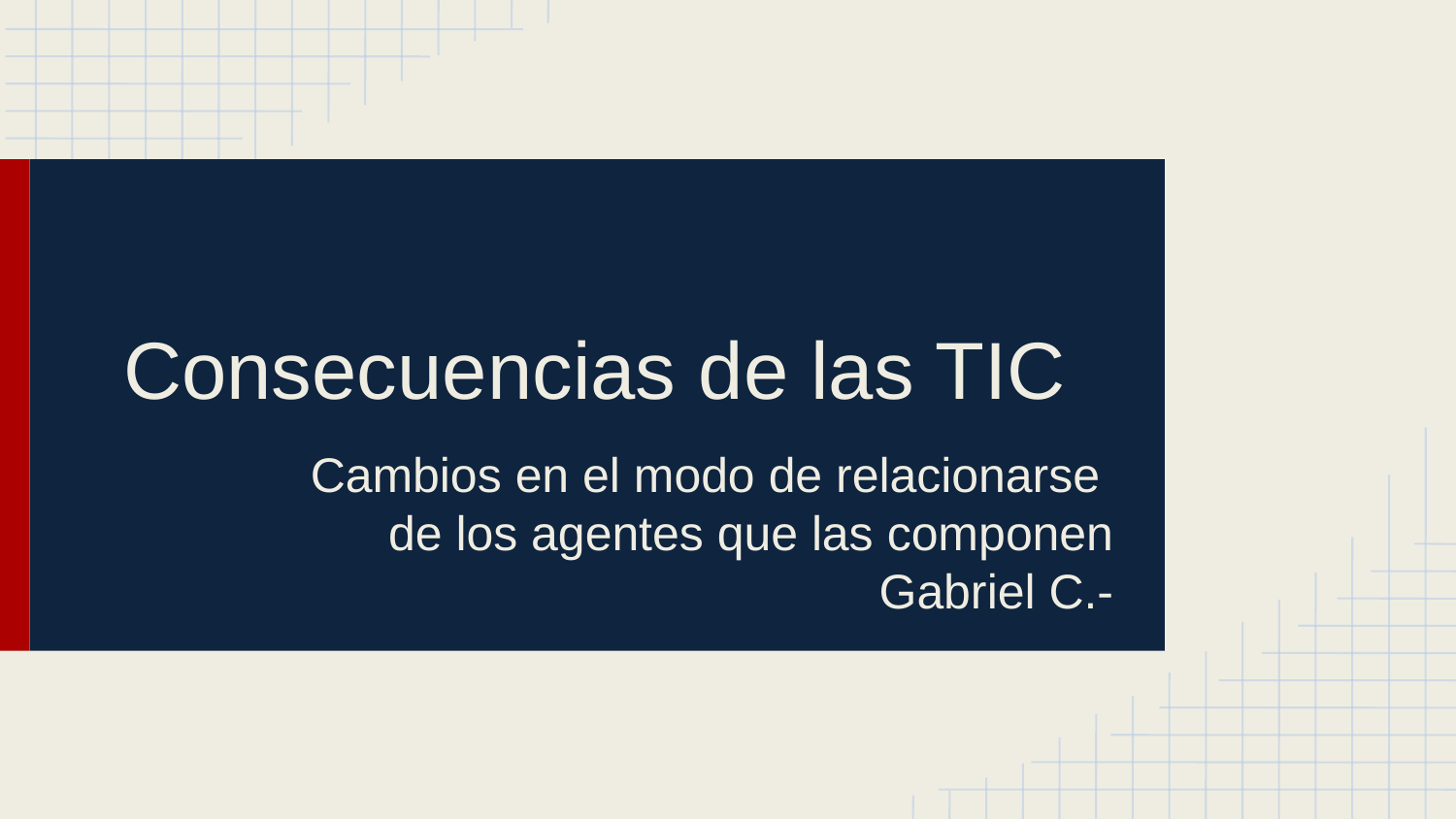

# Consecuencias de las TIC
Cambios en el modo de relacionarse
de los agentes que las componen
Gabriel C.-